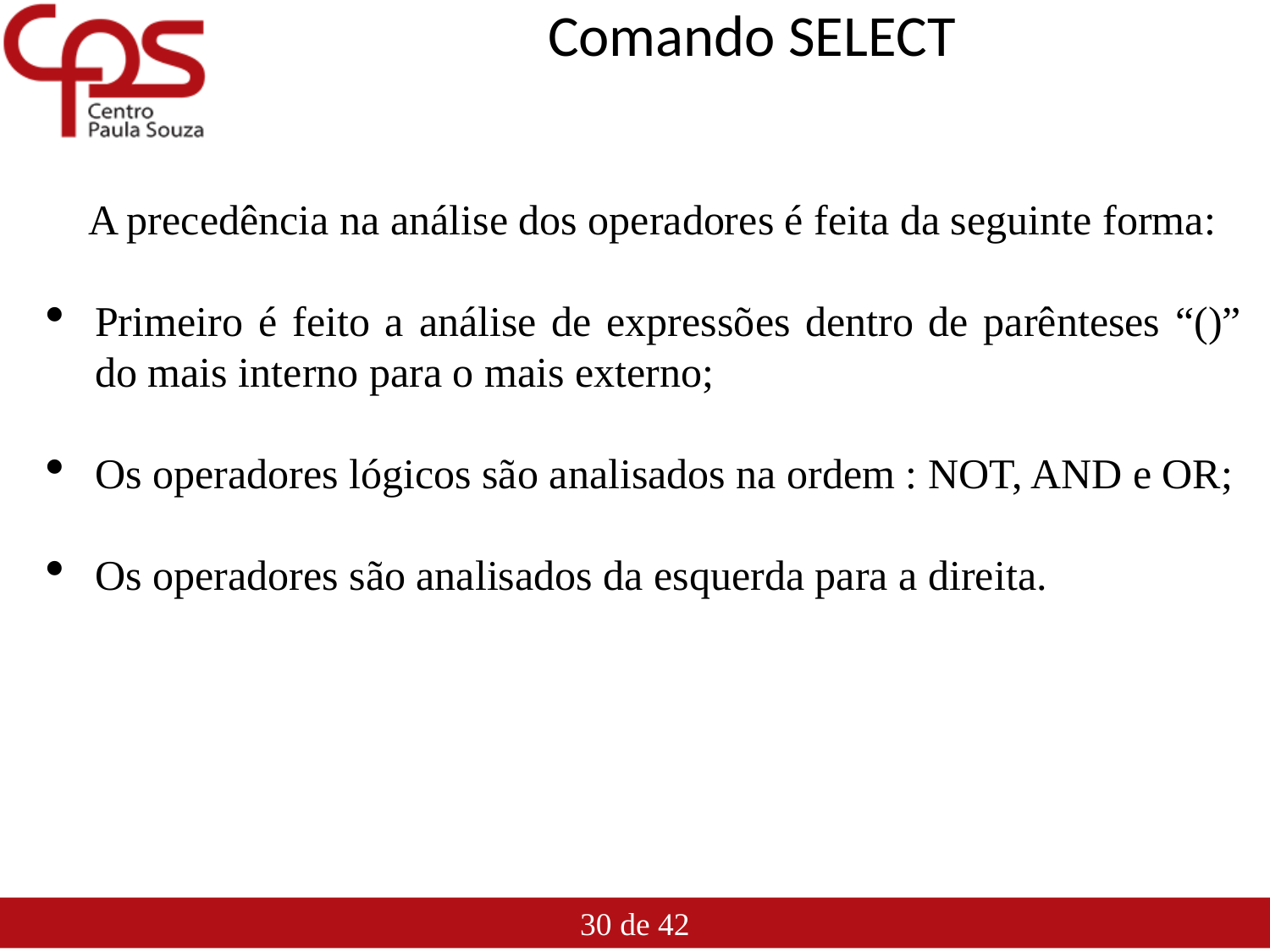

# Comando SELECT
A precedência na análise dos operadores é feita da seguinte forma:

Primeiro é feito a análise de expressões dentro de parênteses “()” do mais interno para o mais externo;

Os operadores lógicos são analisados na ordem : NOT, AND e OR;

Os operadores são analisados da esquerda para a direita.